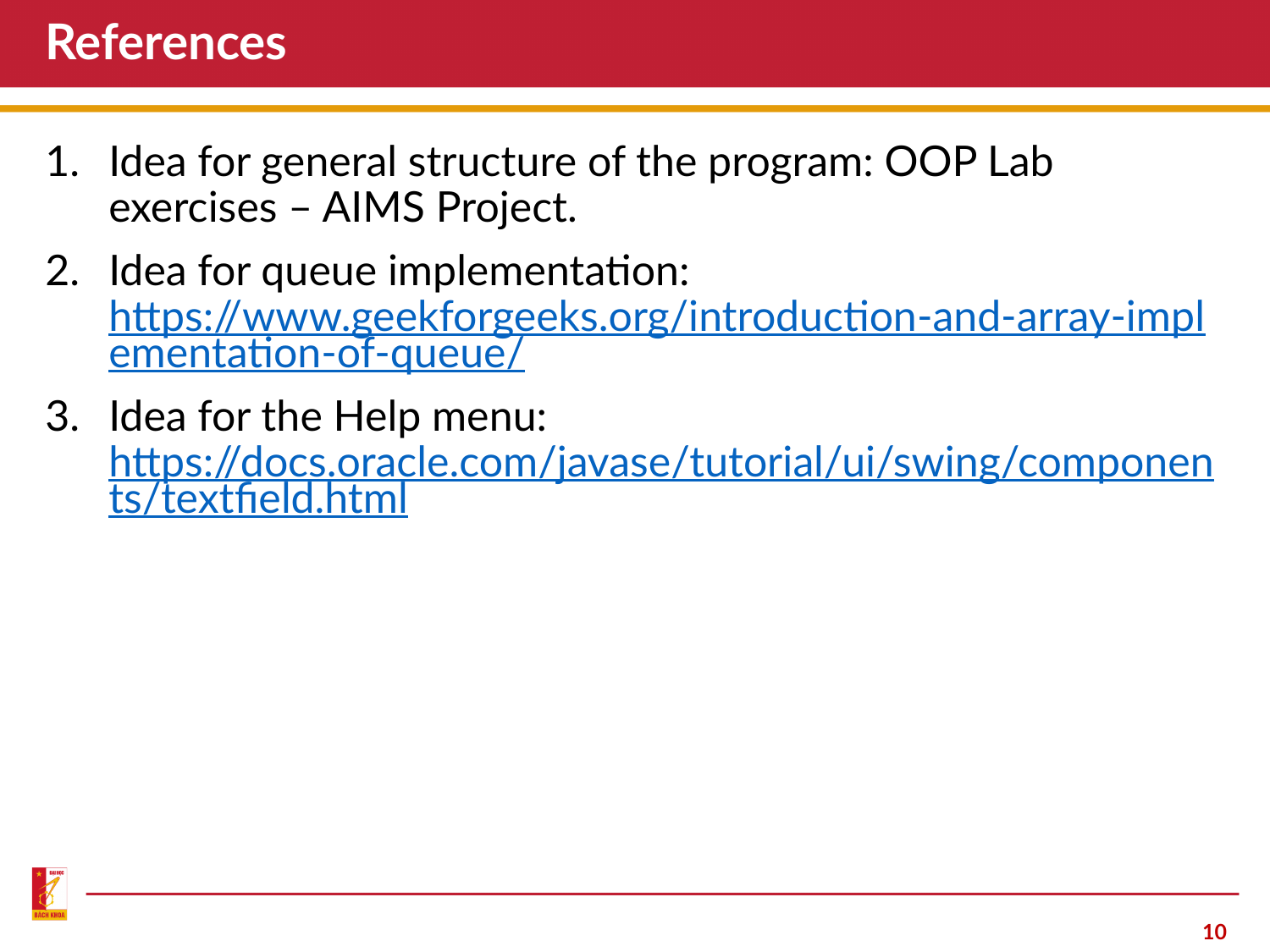

# References
Idea for general structure of the program: OOP Lab exercises – AIMS Project.
Idea for queue implementation: https://www.geekforgeeks.org/introduction-and-array-implementation-of-queue/
Idea for the Help menu: https://docs.oracle.com/javase/tutorial/ui/swing/components/textfield.html

10